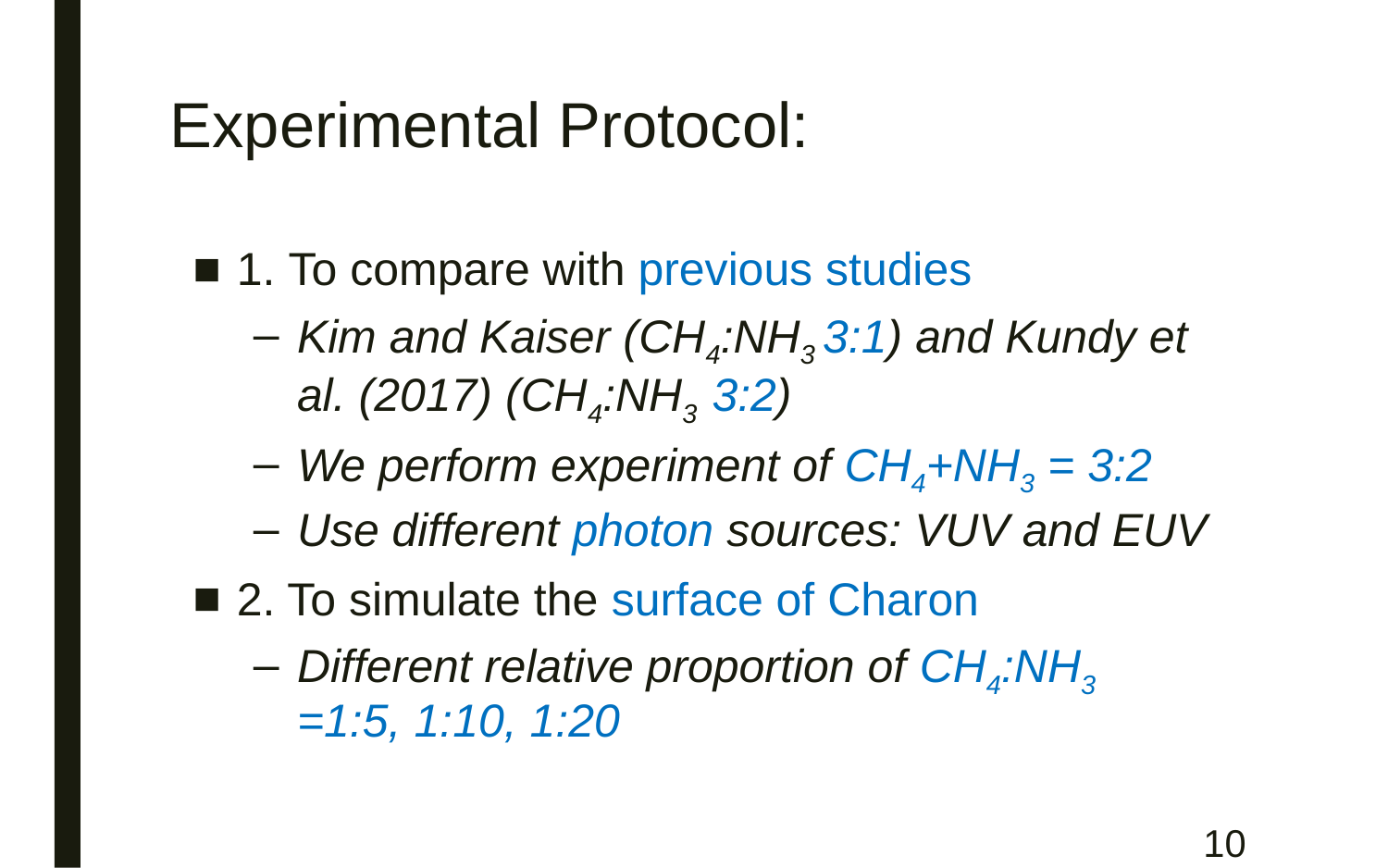

# Experimental Protocol:
1. To compare with previous studies
Kim and Kaiser (CH4:NH3 3:1) and Kundy et al. (2017) (CH4:NH3  3:2)
We perform experiment of CH4+NH3 = 3:2
Use different photon sources: VUV and EUV
2. To simulate the surface of Charon
Different relative proportion of CH4:NH3 =1:5, 1:10, 1:20
10